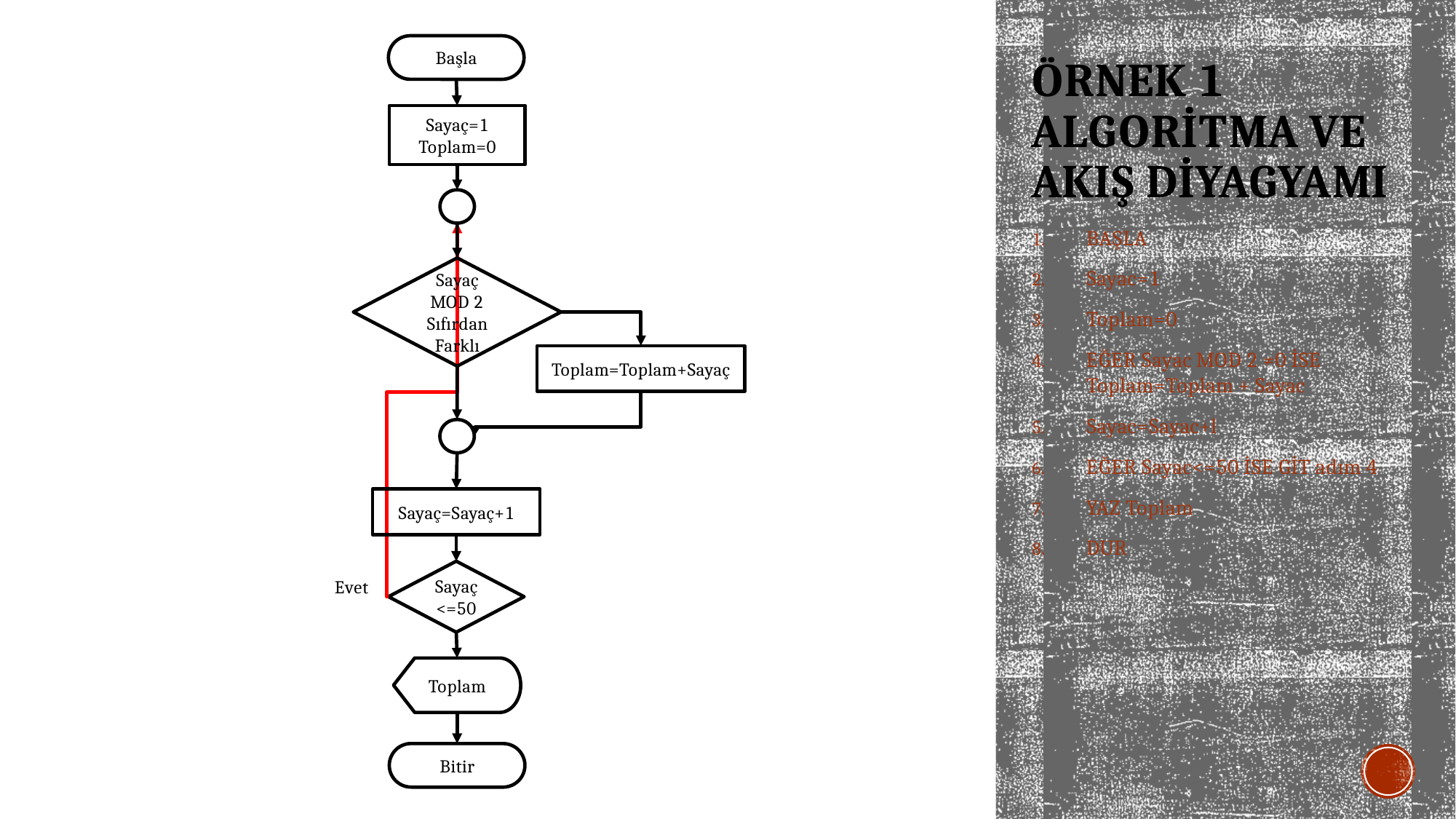

Başla
Sayaç=1
Toplam=0

Sayaç MOD 2 Sıfırdan Farklı
Toplam=Toplam+Sayaç

Sayaç=Sayaç+1
Sayaç <=50
Evet
Toplam
Bitir
# Örnek 1 algoritma ve Akış diyagyamı
BAŞLA
Sayac=1
Toplam=0
EĞER Sayac MOD 2 ≠0 İSE Toplam=Toplam + Sayac
Sayac=Sayac+l
EĞER Sayac<=50 İSE GİT adım 4
YAZ Toplam
DUR